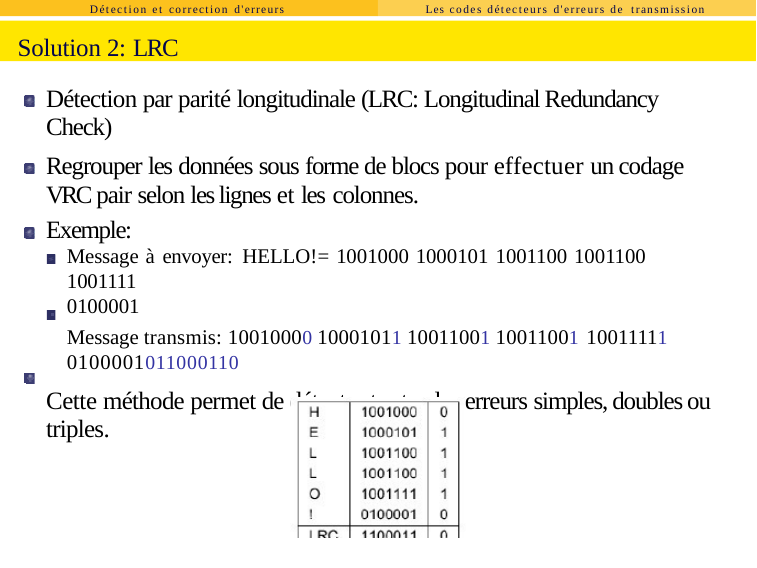

Détection et correction d'erreurs
Les codes détecteurs d'erreurs de transmission
Solution 2: LRC
Détection par parité longitudinale (LRC: Longitudinal Redundancy  Check)
Regrouper les données sous forme de blocs pour effectuer un codage  VRC pair selon les lignes et les colonnes.
Exemple:
Message à envoyer: HELLO!= 1001000 1000101 1001100 1001100 1001111
0100001
Message transmis: 10010000 10001011 10011001 10011001 10011111
0100001011000110
Cette méthode permet de détecter toutes les erreurs simples, doubles ou  triples.